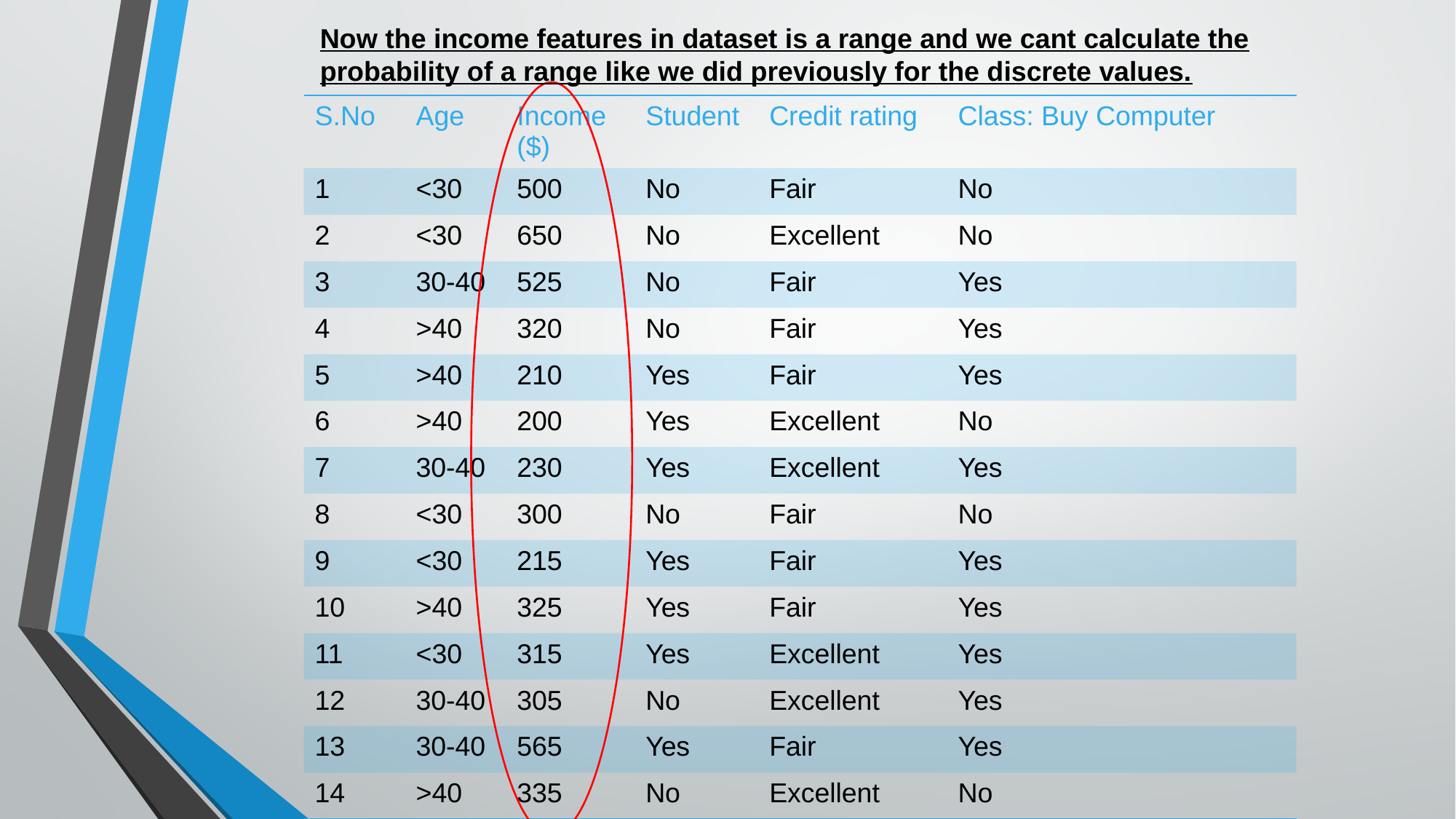

Now the income features in dataset is a range and we cant calculate the probability of a range like we did previously for the discrete values.

| S.No | Age | Income ($) | Student | Credit rating | Class: Buy Computer |
| --- | --- | --- | --- | --- | --- |
| 1 | <30 | 500 | No | Fair | No |
| 2 | <30 | 650 | No | Excellent | No |
| 3 | 30-40 | 525 | No | Fair | Yes |
| 4 | >40 | 320 | No | Fair | Yes |
| 5 | >40 | 210 | Yes | Fair | Yes |
| 6 | >40 | 200 | Yes | Excellent | No |
| 7 | 30-40 | 230 | Yes | Excellent | Yes |
| 8 | <30 | 300 | No | Fair | No |
| 9 | <30 | 215 | Yes | Fair | Yes |
| 10 | >40 | 325 | Yes | Fair | Yes |
| 11 | <30 | 315 | Yes | Excellent | Yes |
| 12 | 30-40 | 305 | No | Excellent | Yes |
| 13 | 30-40 | 565 | Yes | Fair | Yes |
| 14 | >40 | 335 | No | Excellent | No |